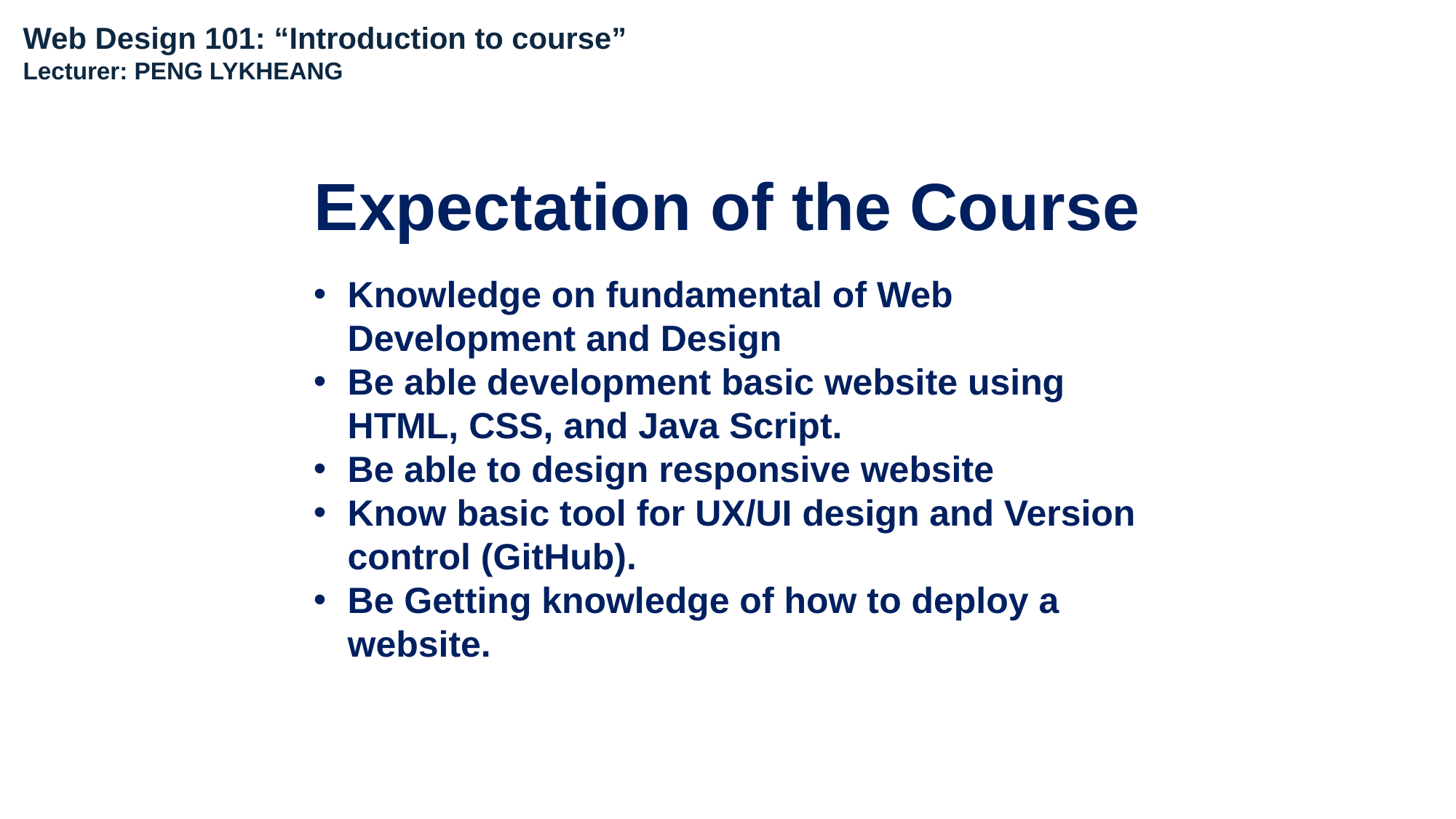

Web Design 101: “Introduction to course”
Lecturer: PENG LYKHEANG
Expectation of the Course
Knowledge on fundamental of Web Development and Design
Be able development basic website using HTML, CSS, and Java Script.
Be able to design responsive website
Know basic tool for UX/UI design and Version control (GitHub).
Be Getting knowledge of how to deploy a website.